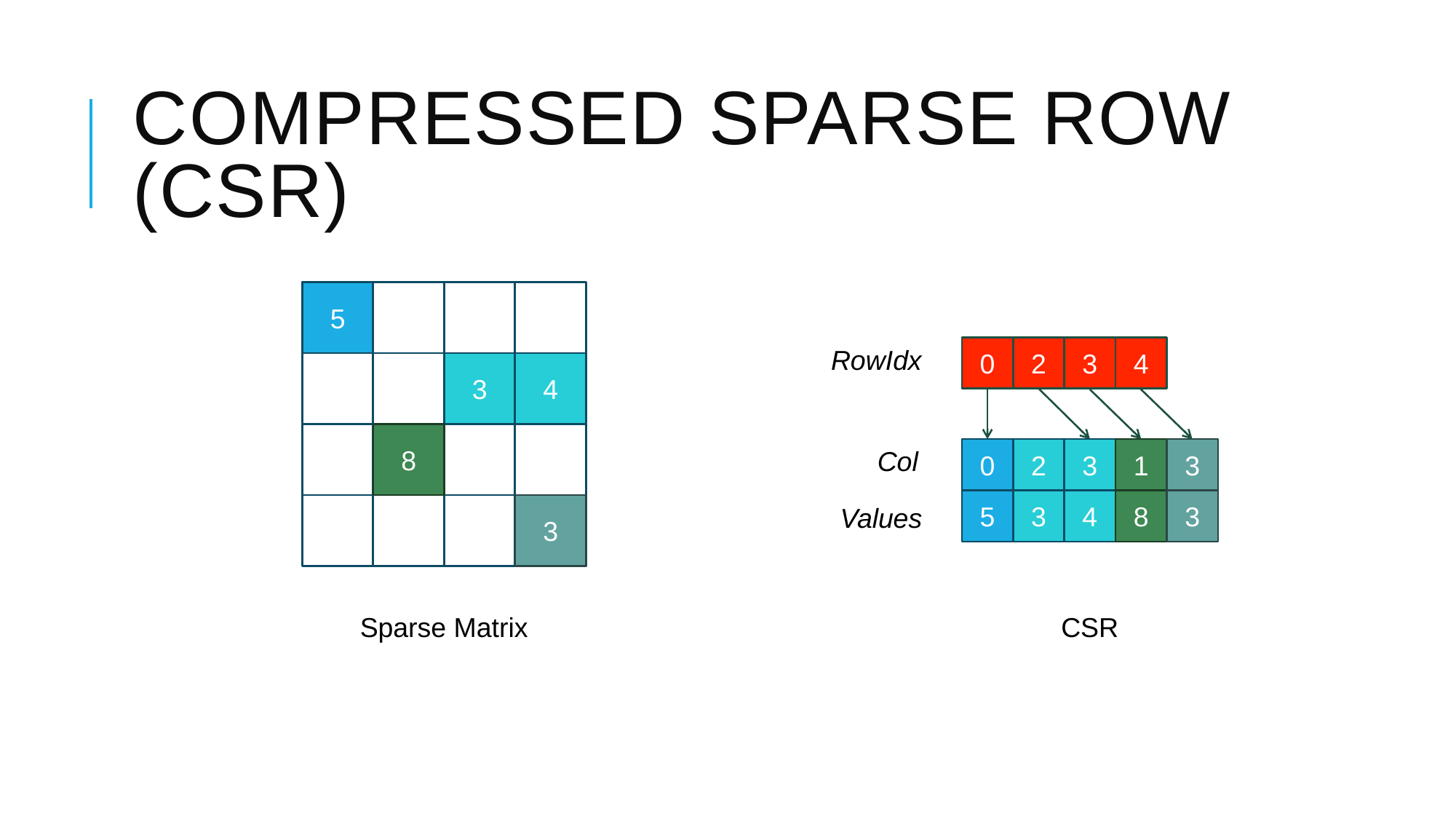

# compressed sparse row (CSR)

5

3

4

8

3
RowIdx
0
2
3
4
Col
0
2
3
1
3
5
3
4
8
3
Values
Sparse Matrix
CSR